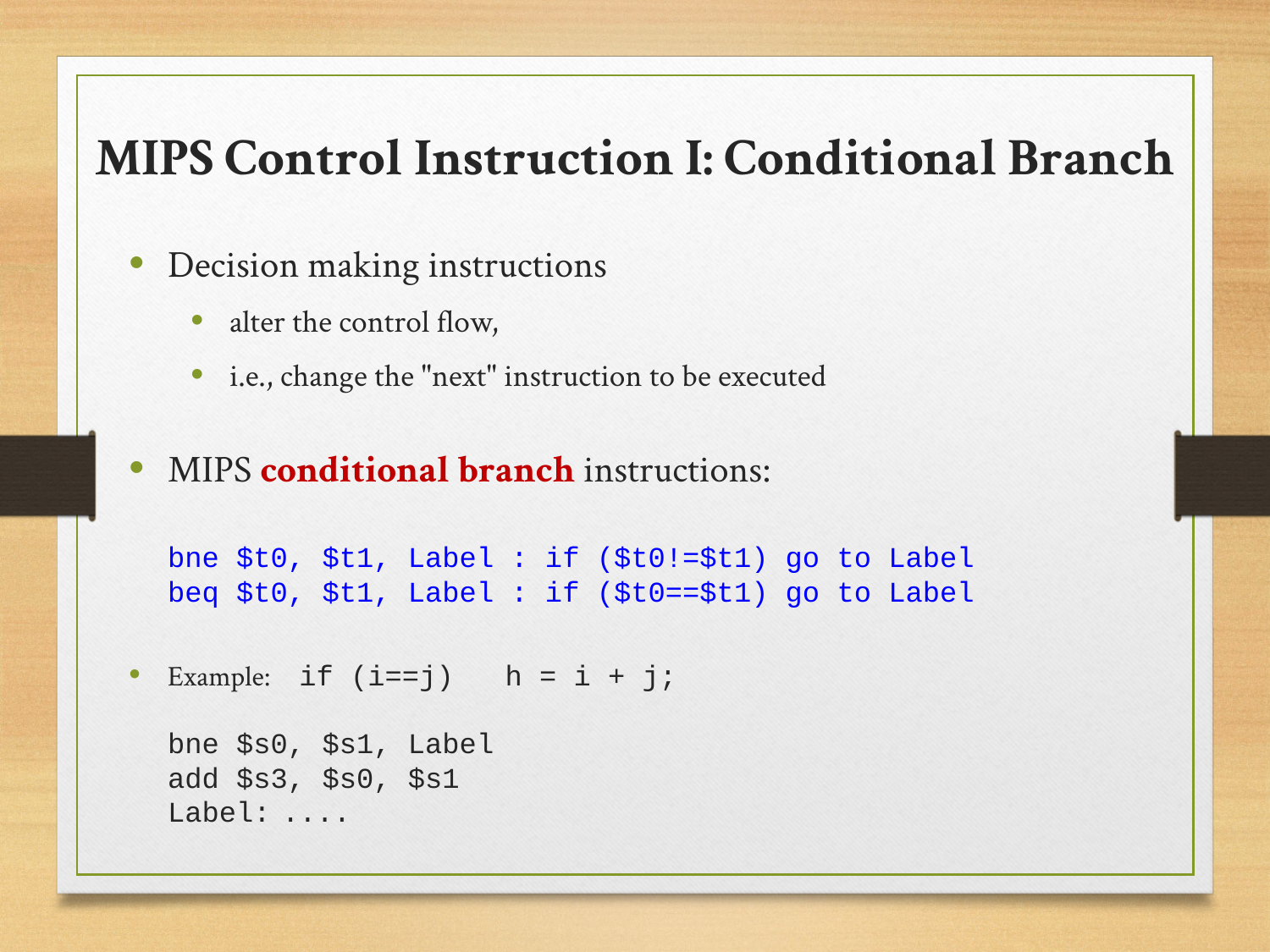

MIPS Control Instruction I: Conditional Branch
Decision making instructions
alter the control flow,
i.e., change the "next" instruction to be executed
MIPS conditional branch instructions:
	bne $t0, $t1, Label : if ($t0!=$t1) go to Label
beq $t0, $t1, Label : if ($t0==$t1) go to Label
Example:	 if (i==j)   h = i + j;
		bne $s0, $s1, Label
		add $s3, $s0, $s1
	Label:	....